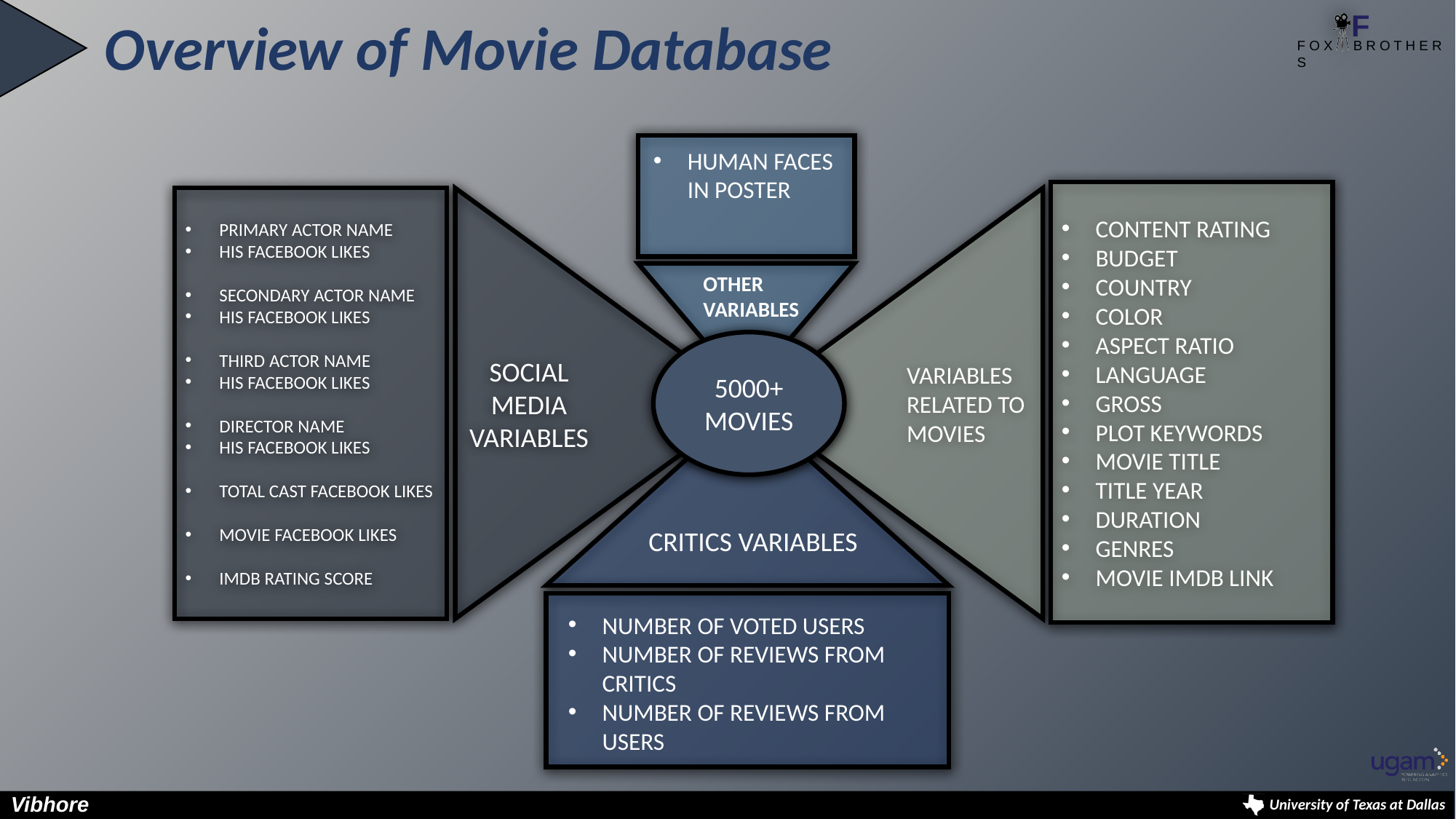

Overview of Movie Database
HUMAN FACES IN POSTER

CONTENT RATING
BUDGET
COUNTRY
COLOR
ASPECT RATIO
LANGUAGE
GROSS
PLOT KEYWORDS
MOVIE TITLE
TITLE YEAR
DURATION
GENRES
MOVIE IMDB LINK
VARIABLES RELATED TO MOVIES
PRIMARY ACTOR NAME
HIS FACEBOOK LIKES

SECONDARY ACTOR NAME
HIS FACEBOOK LIKES

THIRD ACTOR NAME
HIS FACEBOOK LIKES

DIRECTOR NAME
HIS FACEBOOK LIKES

TOTAL CAST FACEBOOK LIKES

MOVIE FACEBOOK LIKES

IMDB RATING SCORE
SOCIAL MEDIA VARIABLES
OTHER VARIABLES
5000+ MOVIES

CRITICS VARIABLES
NUMBER OF VOTED USERS
NUMBER OF REVIEWS FROM CRITICS
NUMBER OF REVIEWS FROM USERS